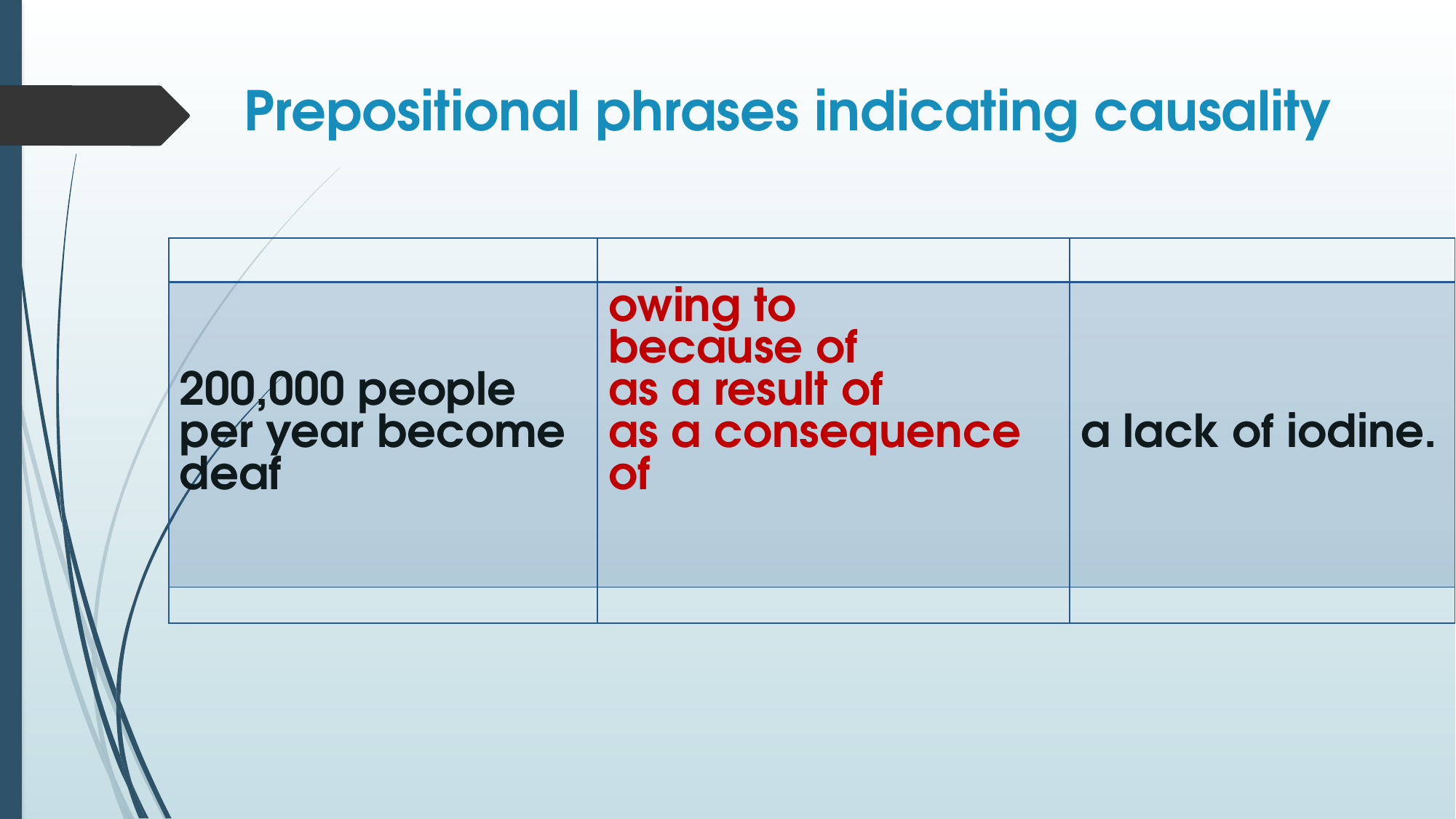

# Prepositional phrases indicating causality
|  |  |  |
| --- | --- | --- |
| 200,000 people per year become deaf | owing to because of as a result of as a consequence of | a lack of iodine. |
|  |  |  |